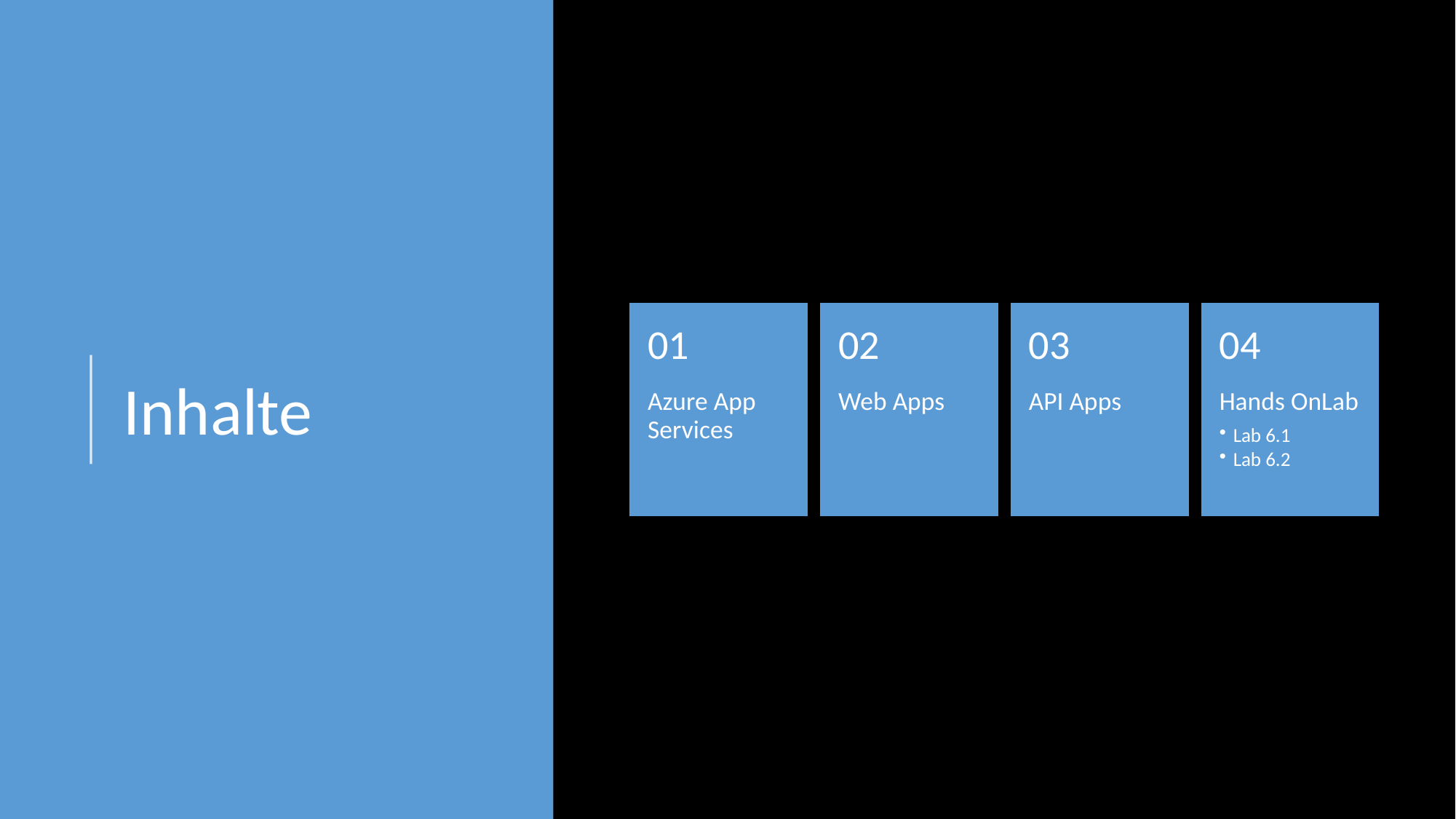

Azure App Services
01
Web Apps
02
API Apps
03
Hands OnLab
Lab 6.1
Lab 6.2
04
# Inhalte